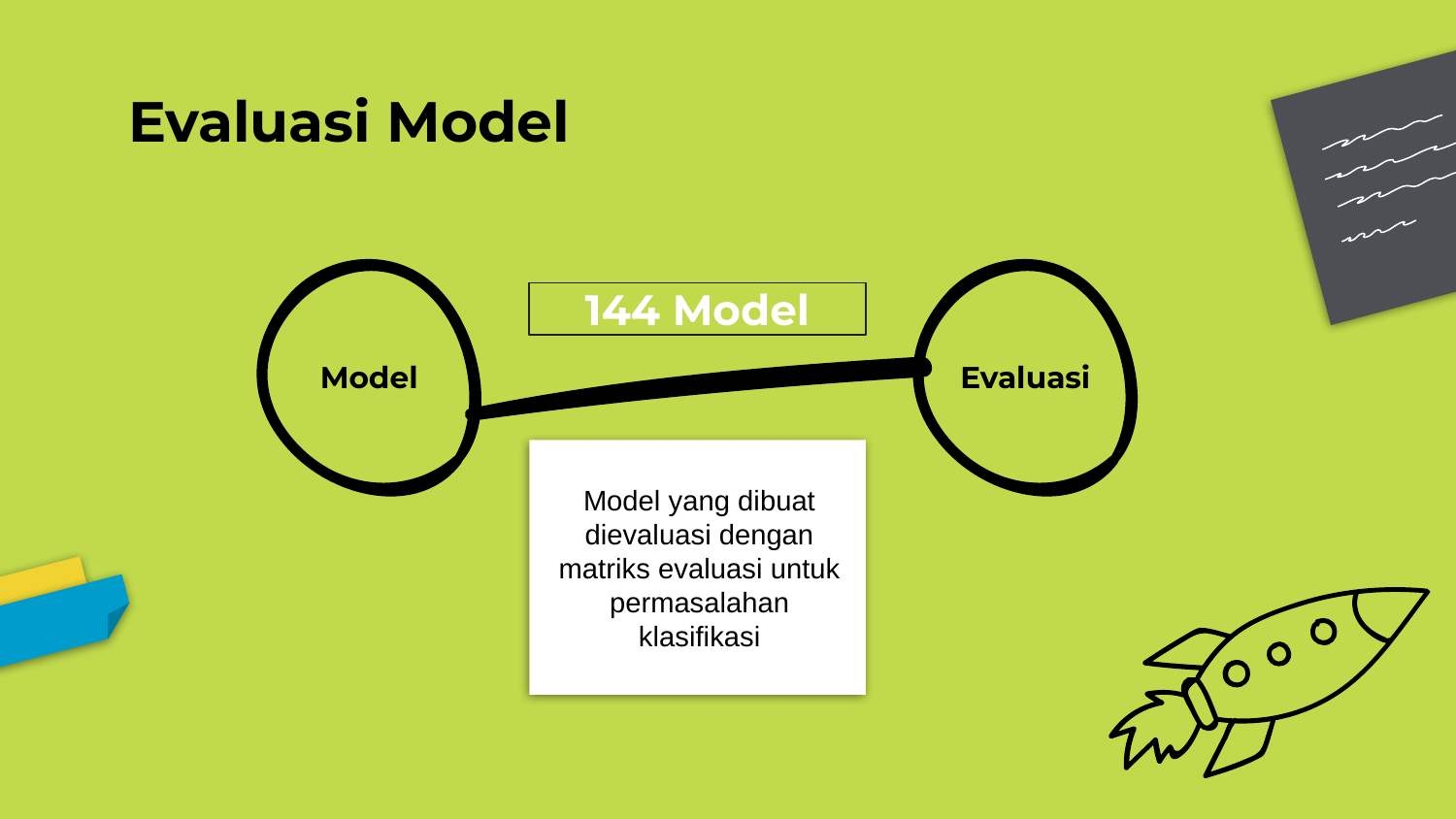

# Evaluasi Model

144 Model

Model
Evaluasi

Model yang dibuat dievaluasi dengan matriks evaluasi untuk permasalahan klasifikasi